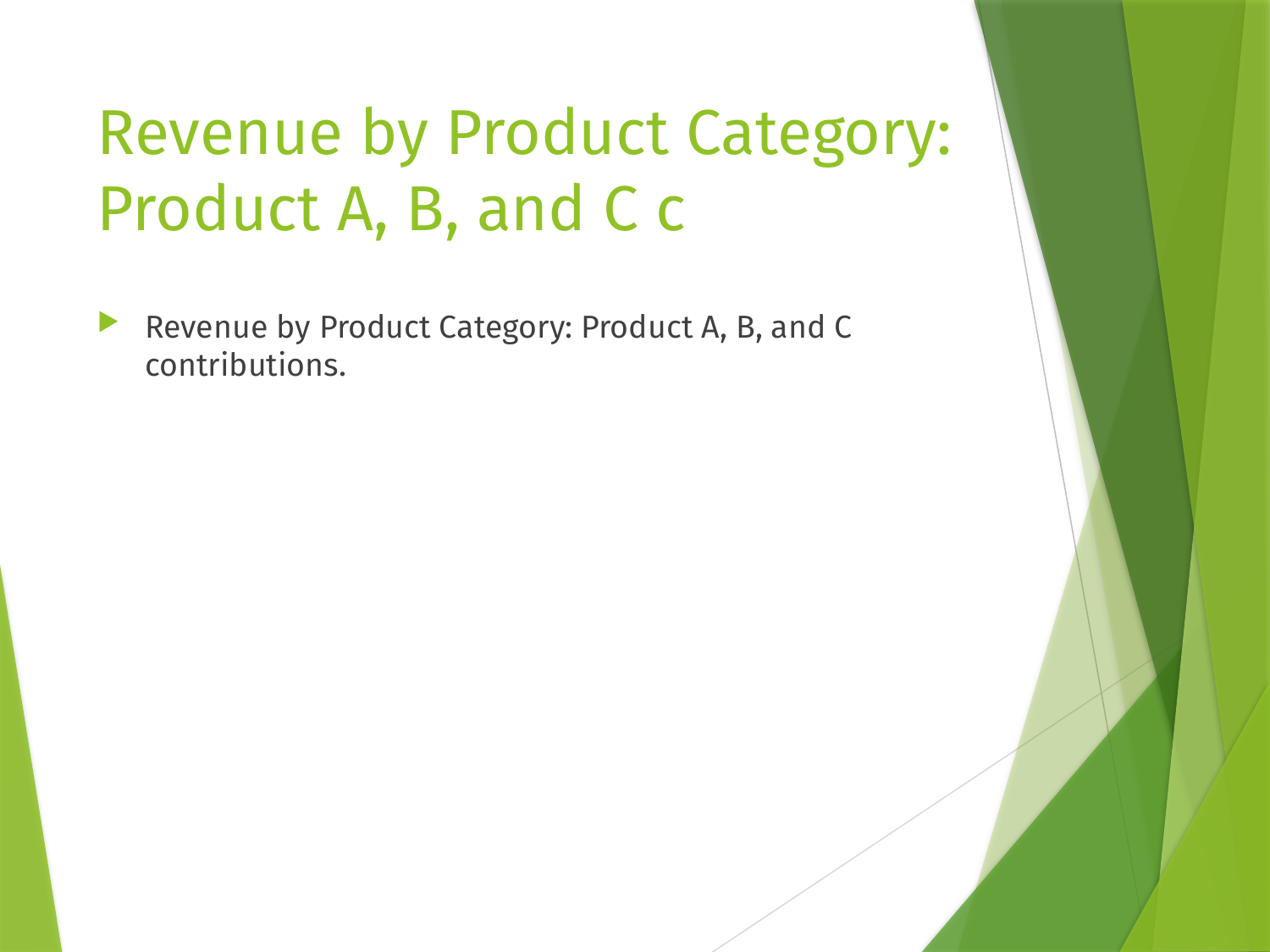

# Revenue by Product Category: Product A, B, and C c
Revenue by Product Category: Product A, B, and C contributions.